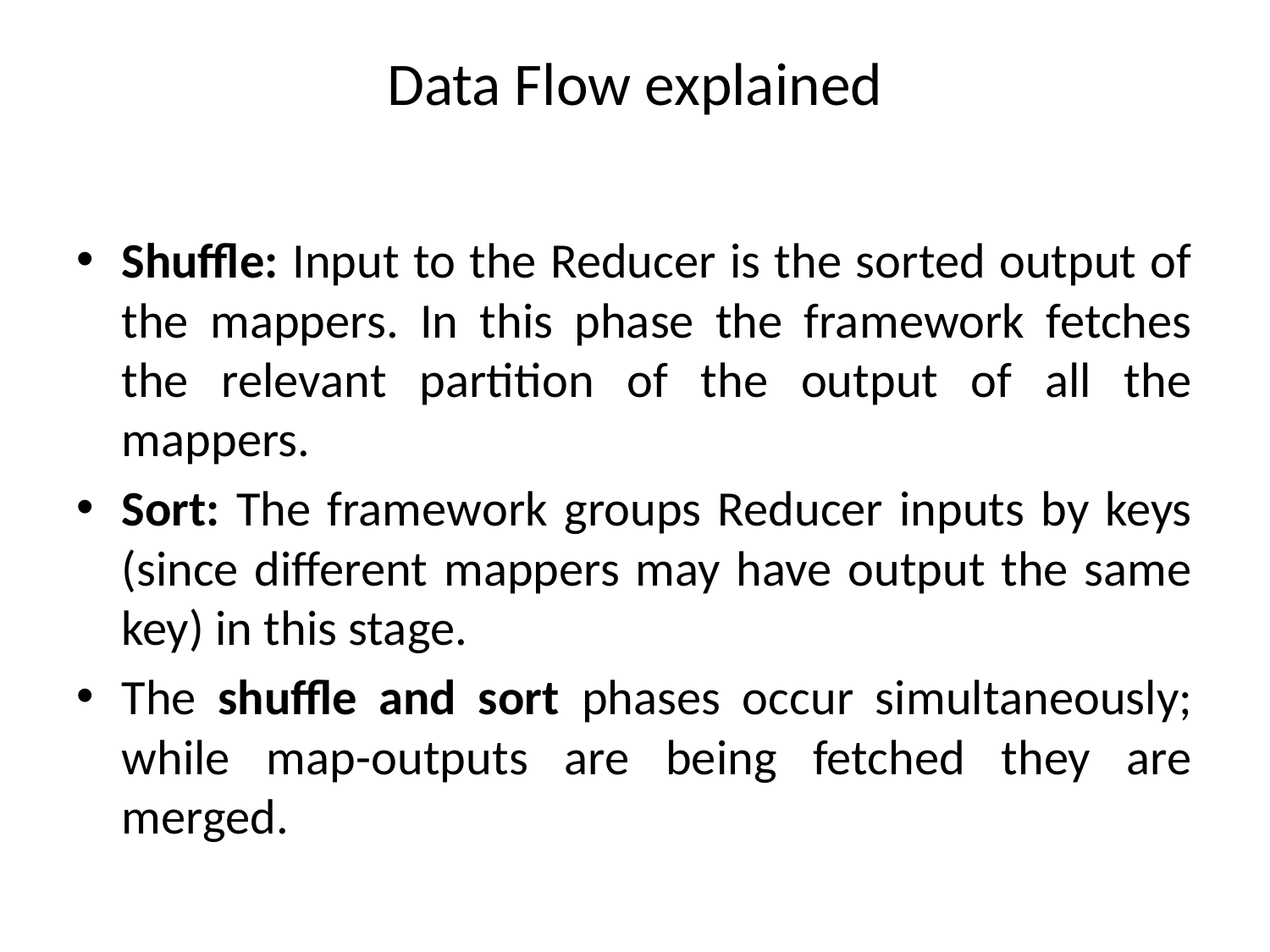

# Data Flow explained
Shuffle: Input to the Reducer is the sorted output of the mappers. In this phase the framework fetches the relevant partition of the output of all the mappers.
Sort: The framework groups Reducer inputs by keys (since different mappers may have output the same key) in this stage.
The shuffle and sort phases occur simultaneously; while map-outputs are being fetched they are merged.